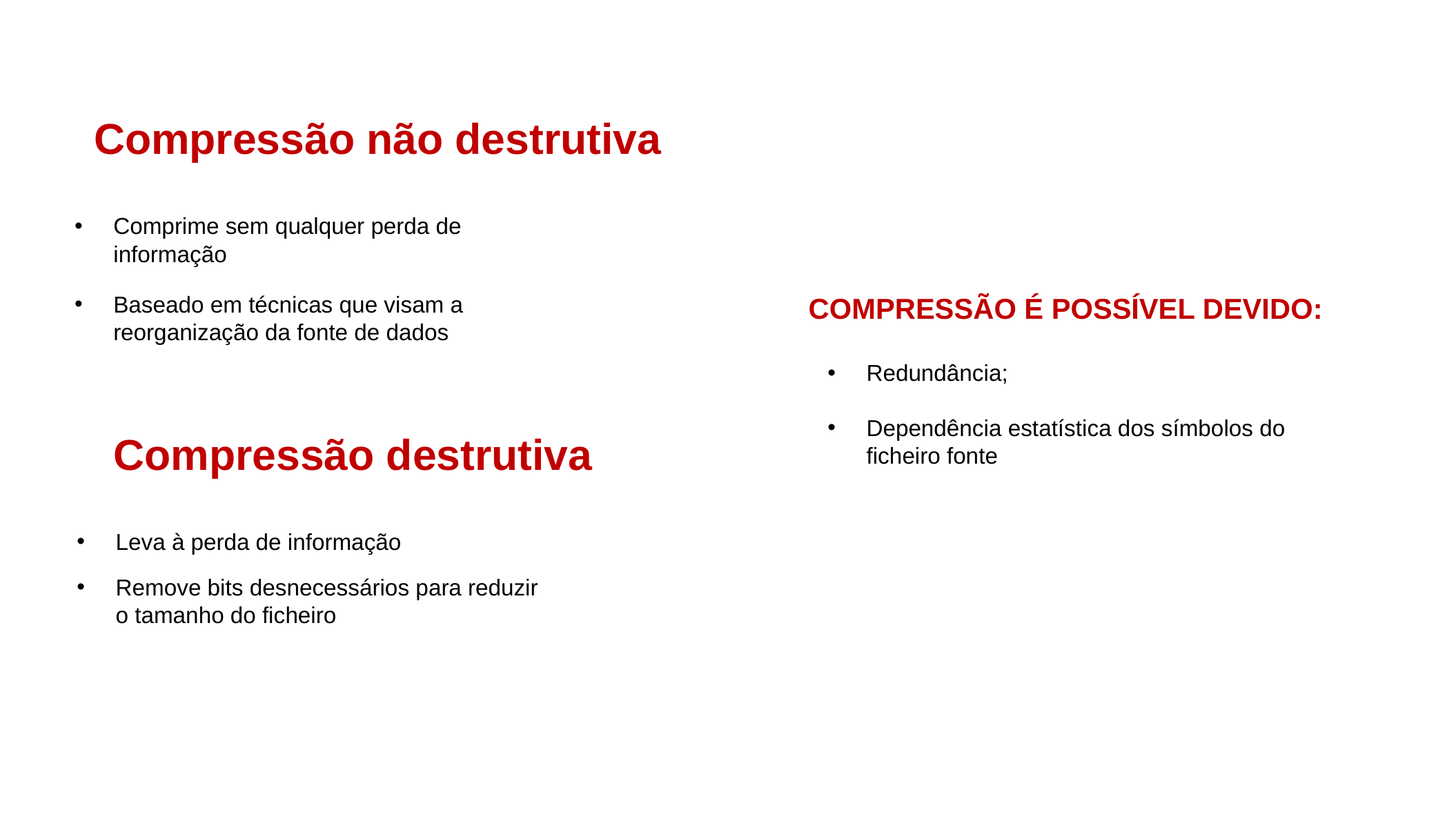

Compressão não destrutiva
Comprime sem qualquer perda de informação
Baseado em técnicas que visam a reorganização da fonte de dados
COMPRESSÃO É POSSÍVEL DEVIDO:
Redundância;

Dependência estatística dos símbolos do ficheiro fonte
Compressão destrutiva
Leva à perda de informação
Remove bits desnecessários para reduzir o tamanho do ficheiro